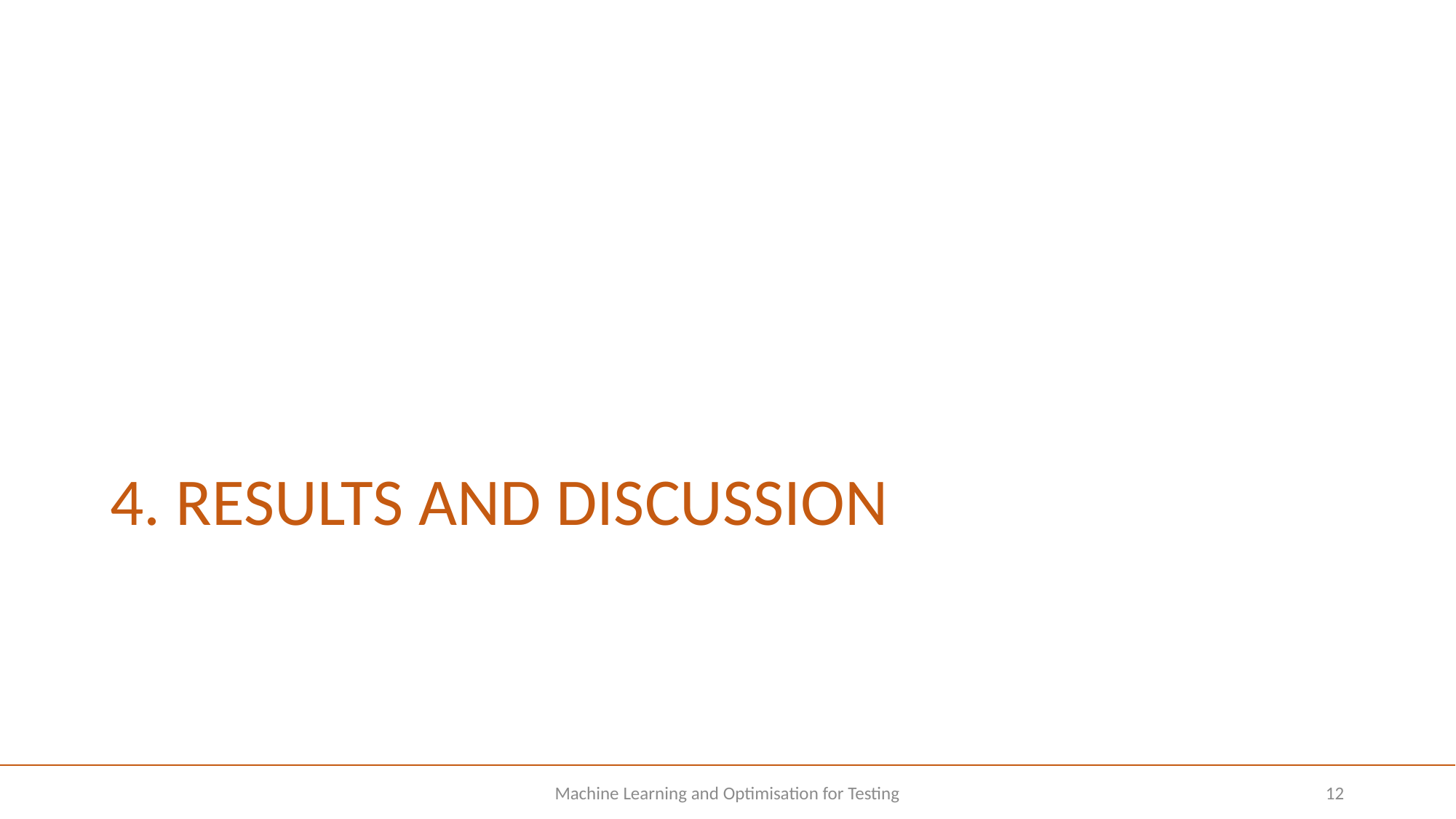

# 4. RESULTS AND DISCUSSION

Machine Learning and Optimisation for Testing
12